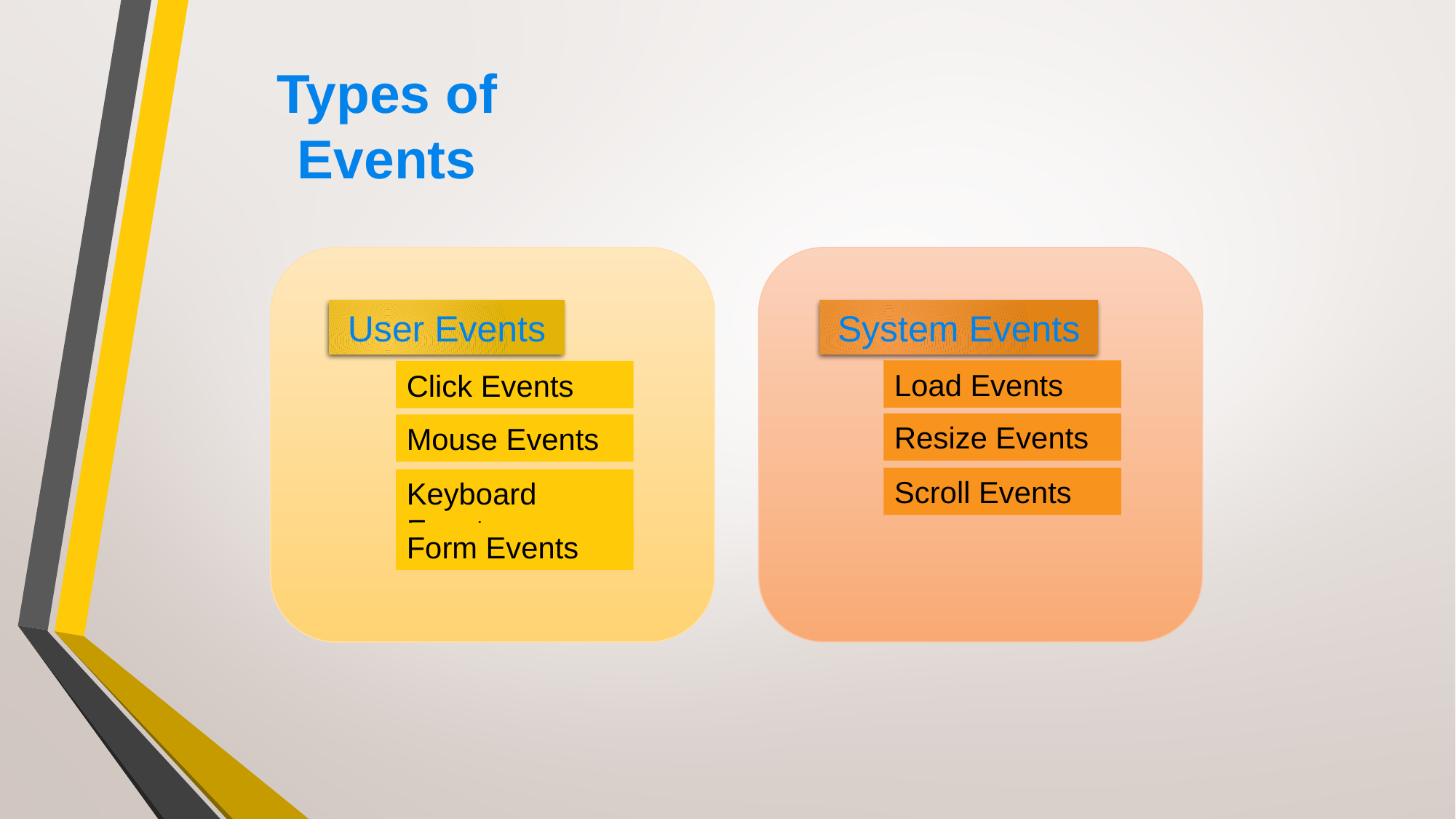

# Types of Events

User Events
System Events
Load Events
Click Events
Resize Events
Mouse Events
Scroll Events
Keyboard Events
Form Events